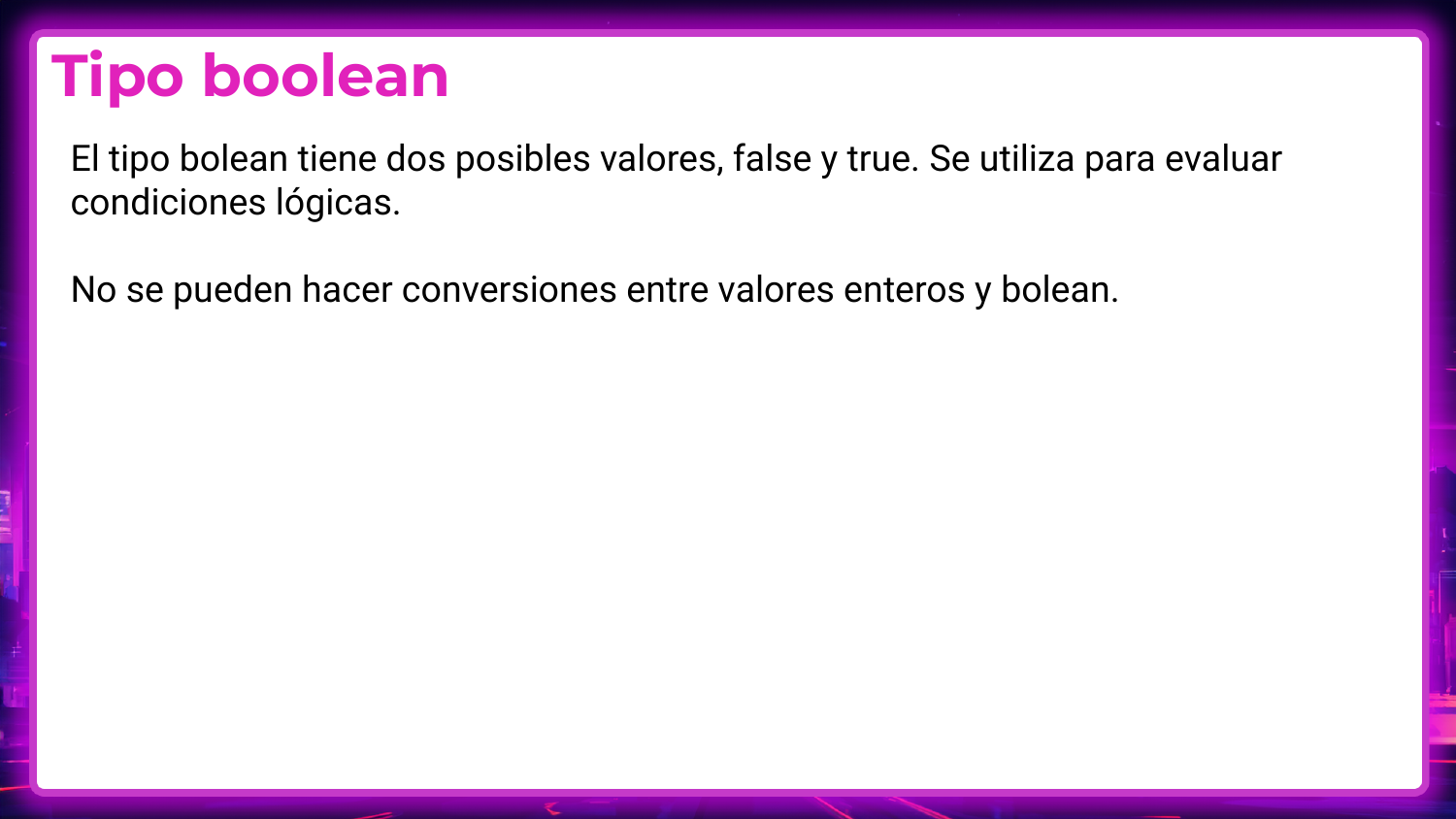

# Tipo boolean

El tipo bolean tiene dos posibles valores, false y true. Se utiliza para evaluar condiciones lógicas.

No se pueden hacer conversiones entre valores enteros y bolean.